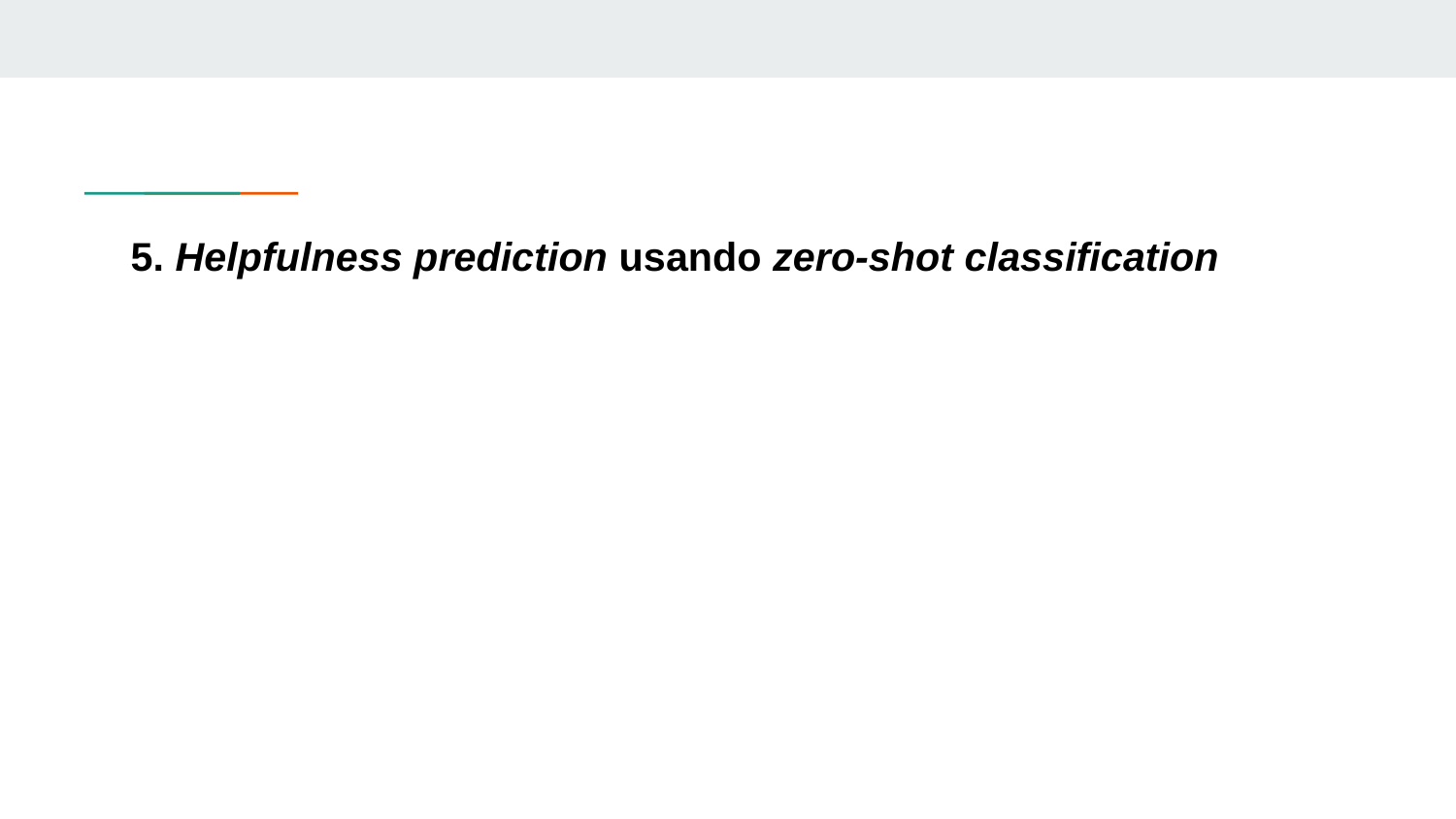

# 5. Helpfulness prediction usando zero-shot classification